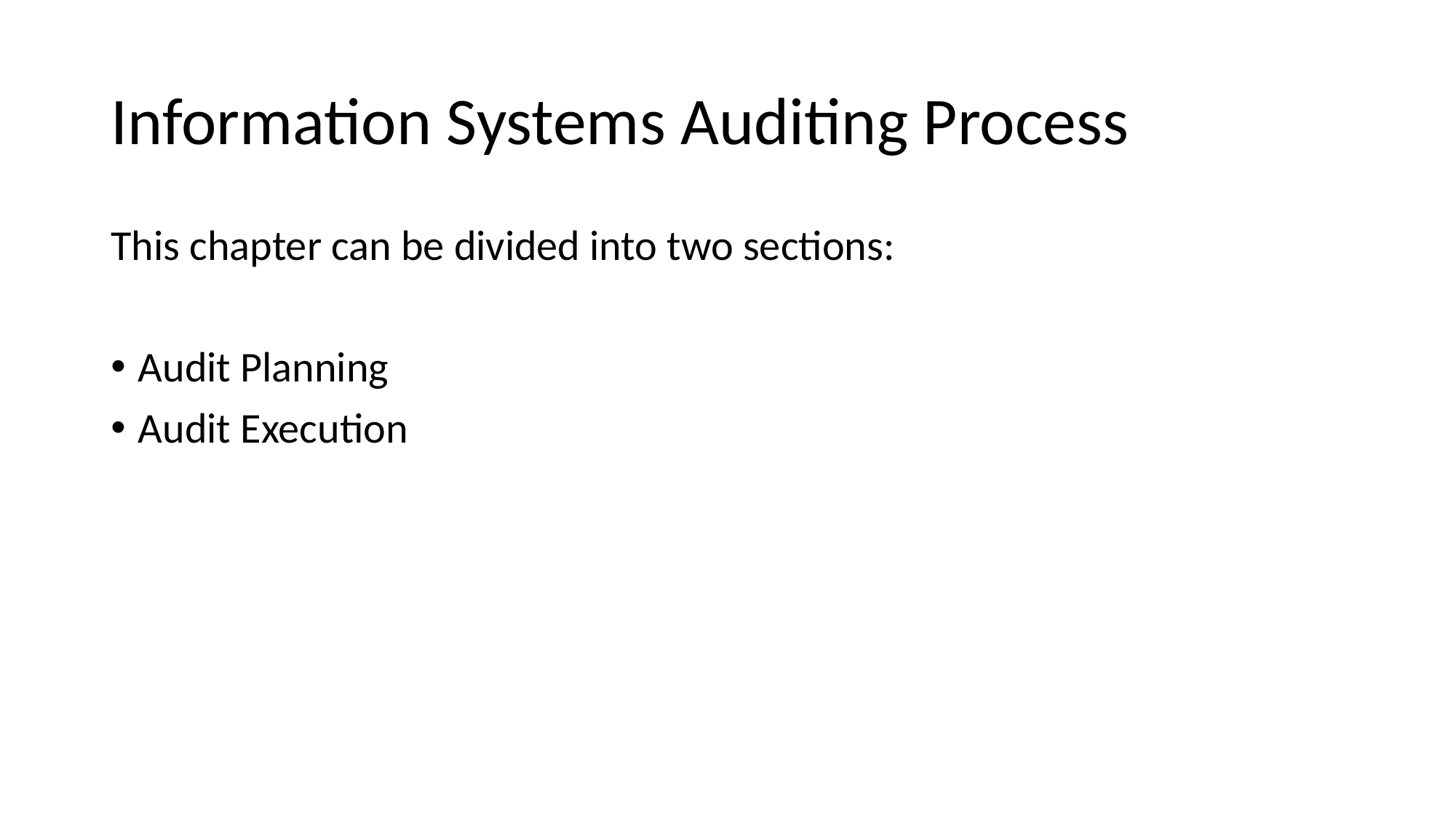

# Information Systems Auditing Process
This chapter can be divided into two sections:

Audit Planning
Audit Execution